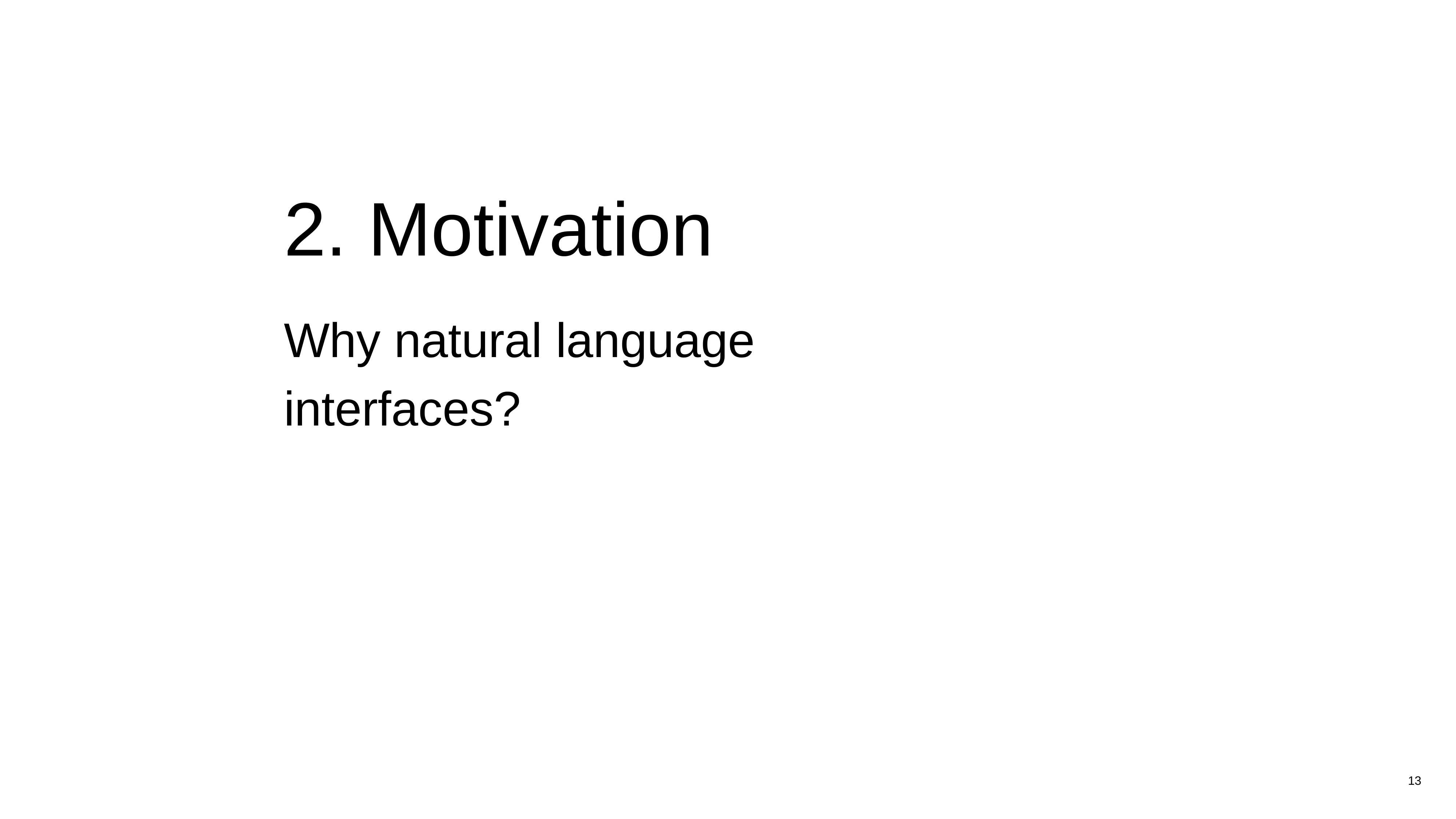

# 2. Motivation
Why natural language interfaces?
13